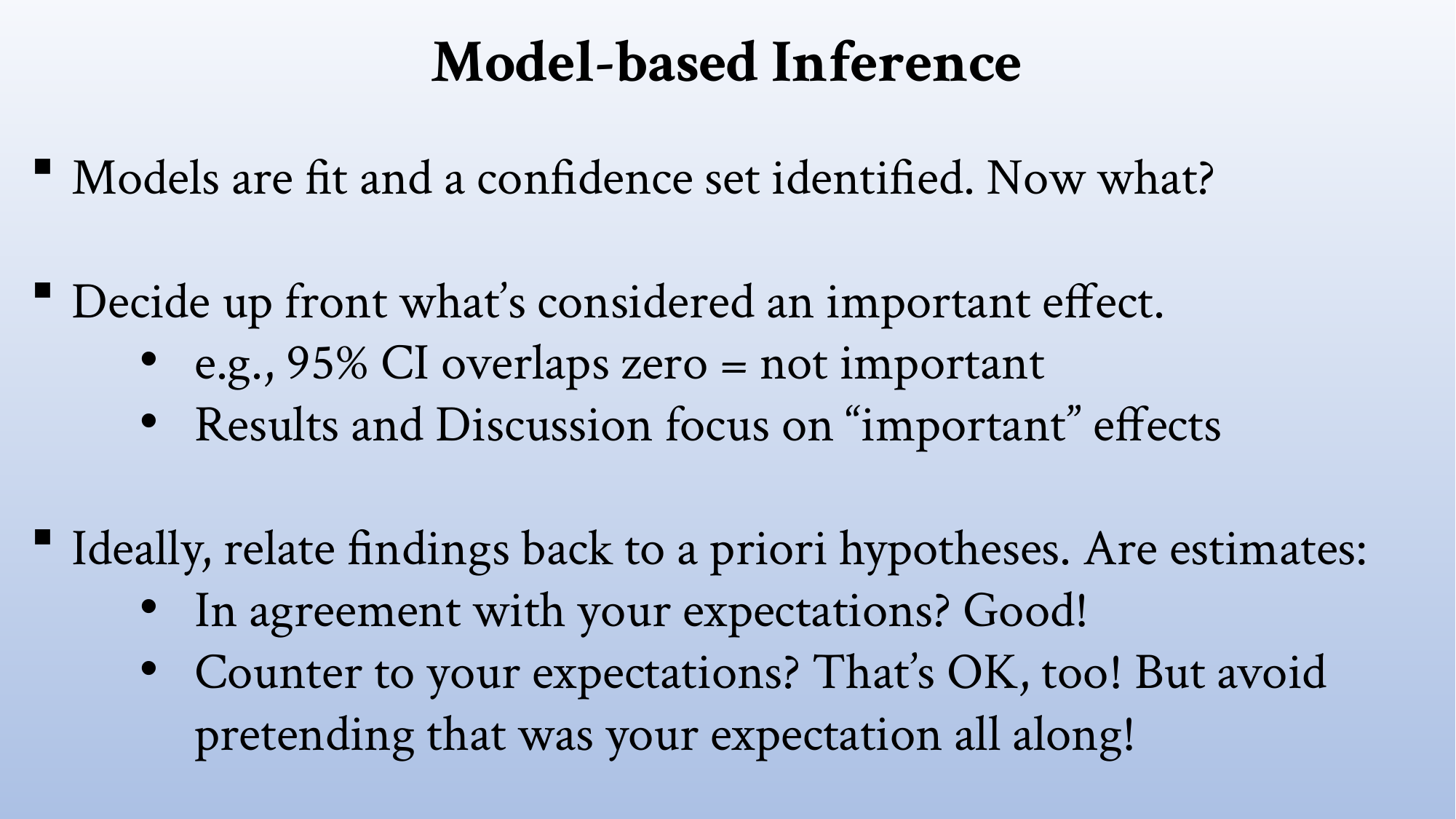

Model-based Inference
Models are fit and a confidence set identified. Now what?

Decide up front what’s considered an important effect.
e.g., 95% CI overlaps zero = not important
Results and Discussion focus on “important” effects

Ideally, relate findings back to a priori hypotheses. Are estimates:
In agreement with your expectations? Good!
Counter to your expectations? That’s OK, too! But avoid pretending that was your expectation all along!